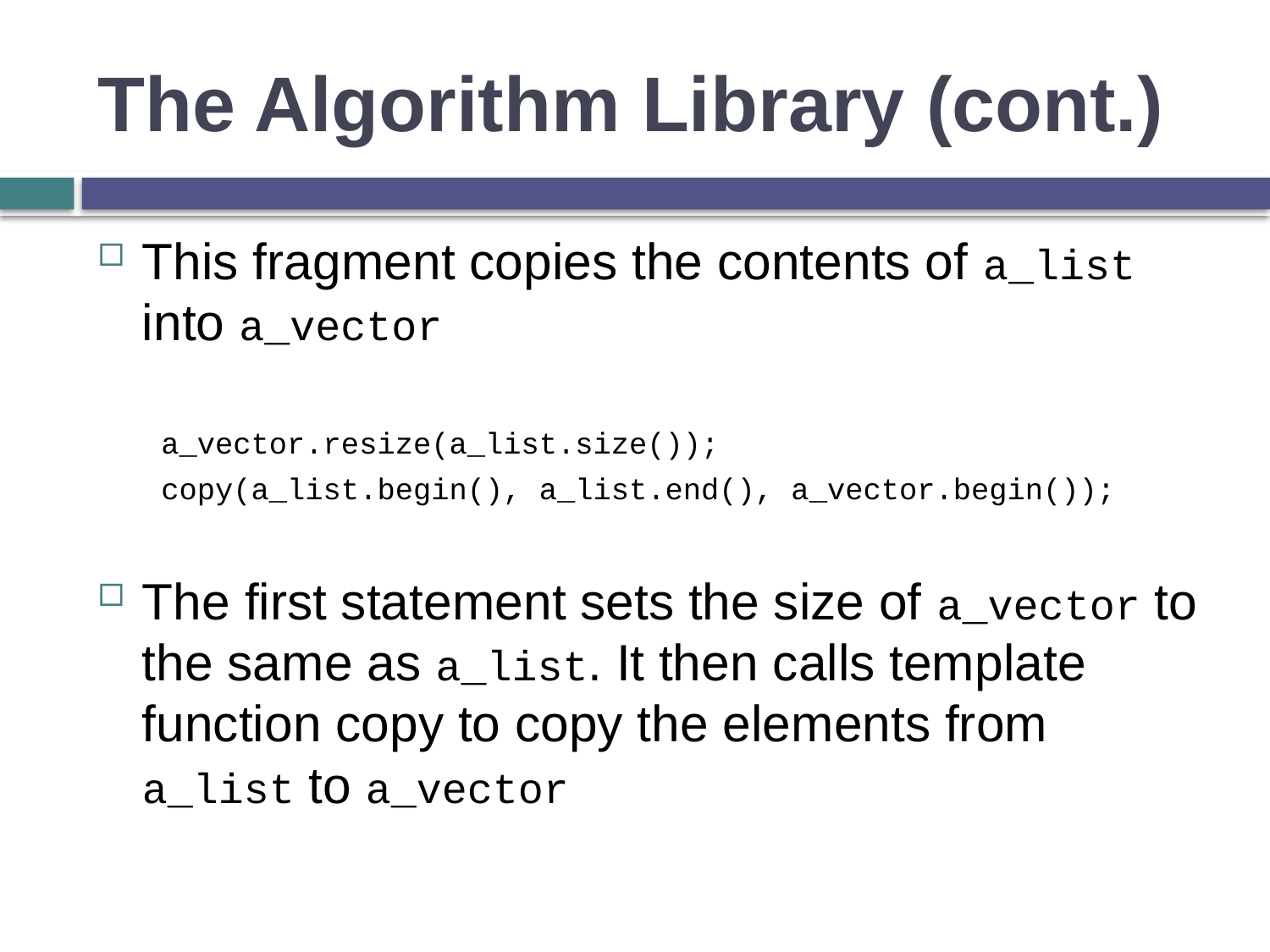

# The Algorithm Library (cont.)
This fragment copies the contents of a_list into a_vector

a_vector.resize(a_list.size());
copy(a_list.begin(), a_list.end(), a_vector.begin());

The first statement sets the size of a_vector to the same as a_list. It then calls template function copy to copy the elements from a_list to a_vector